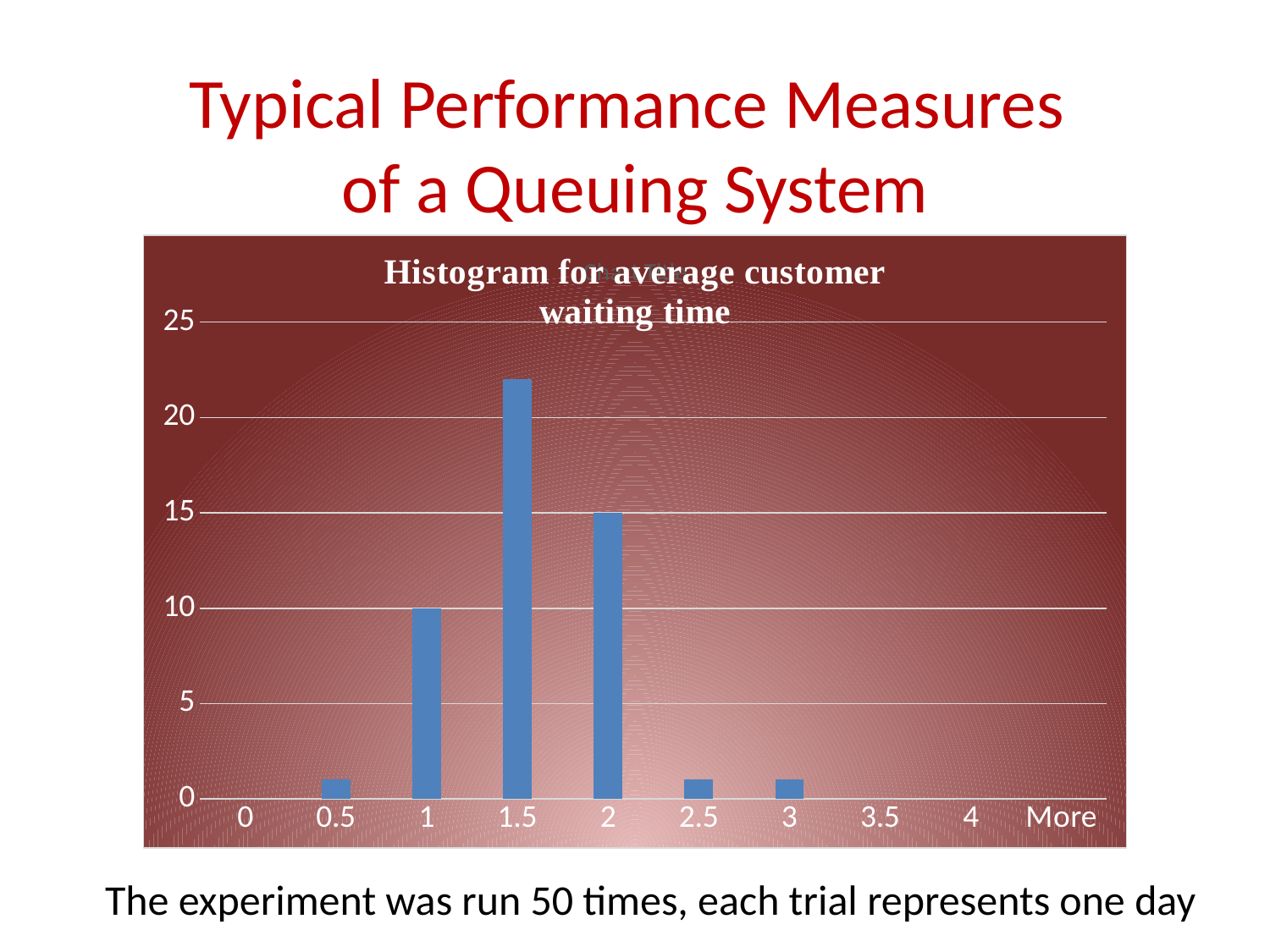

# Typical Performance Measures of a Queuing System

### Chart:

| Category |  |
|---|---|
| 0 | 0.0 |
| 0.5 | 1.0 |
| 1 | 10.0 |
| 1.5 | 22.0 |
| 2 | 15.0 |
| 2.5 | 1.0 |
| 3 | 1.0 |
| 3.5 | 0.0 |
| 4 | 0.0 |
| More | 0.0 |
The experiment was run 50 times, each trial represents one day